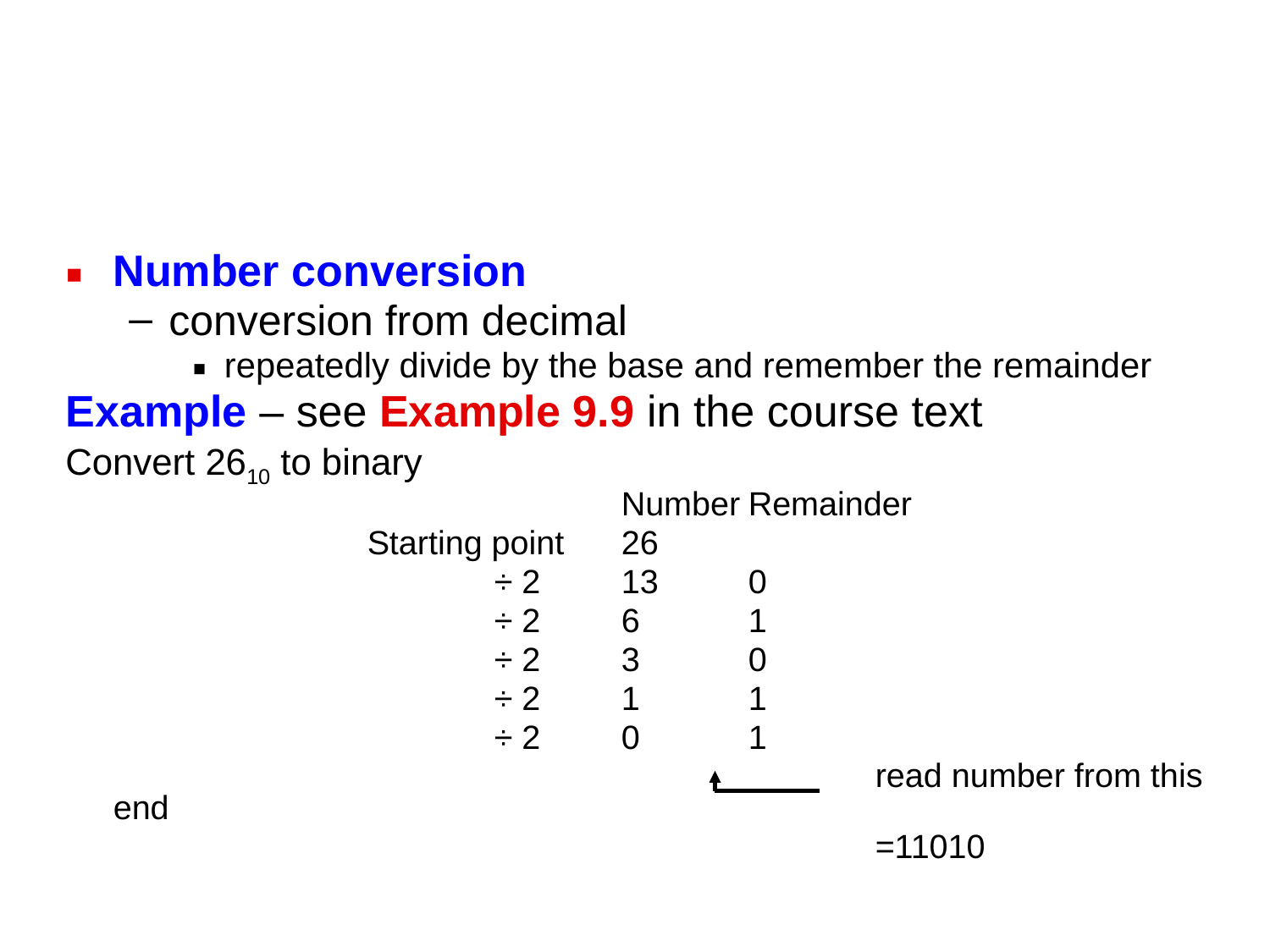

#
Number conversion
conversion from decimal
repeatedly divide by the base and remember the remainder
Example – see Example 9.9 in the course text
Convert 2610 to binary
					Number	Remainder
			Starting point	26
				÷ 2	13	0
				÷ 2	6	1
 				÷ 2	3	0
 				÷ 2	1	1
 				÷ 2	0	1
							read number from this end
							=11010